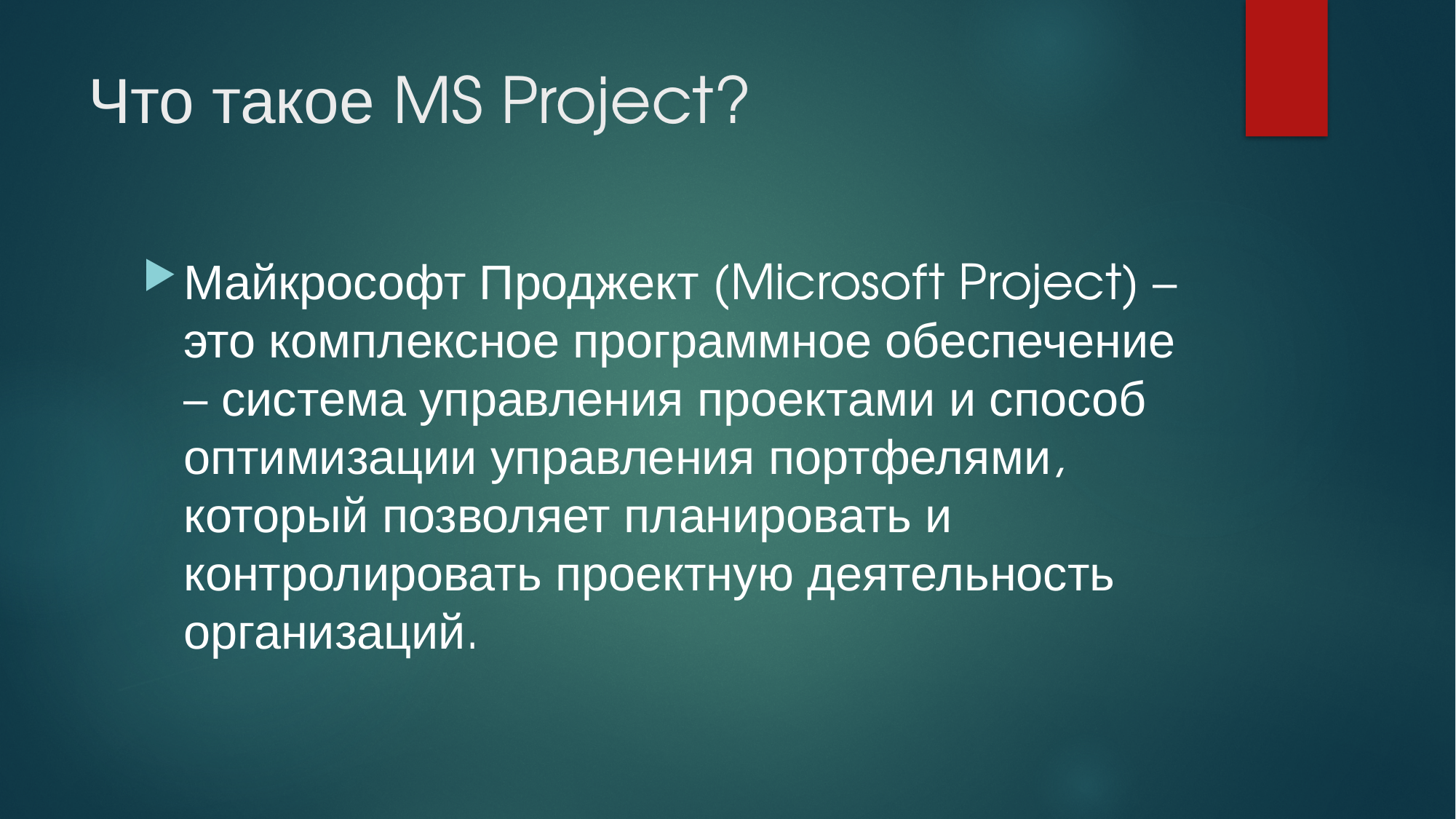

# Что такое MS Project?
Майкрософт Проджект (Microsoft Project) – это комплексное программное обеспечение – система управления проектами и способ оптимизации управления портфелями, который позволяет планировать и контролировать проектную деятельность организаций.